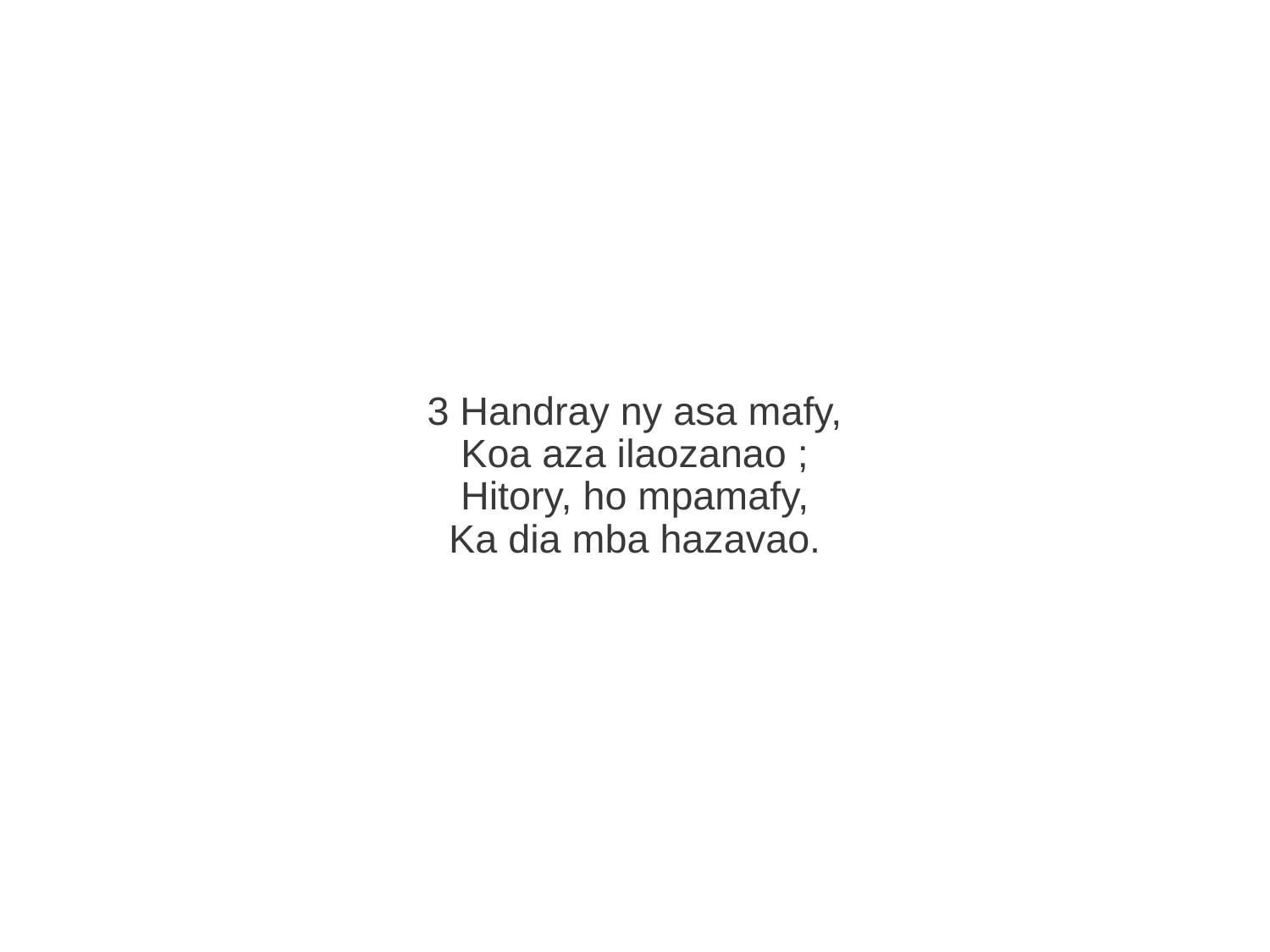

3 Handray ny asa mafy,
Koa aza ilaozanao ;
Hitory, ho mpamafy,
Ka dia mba hazavao.